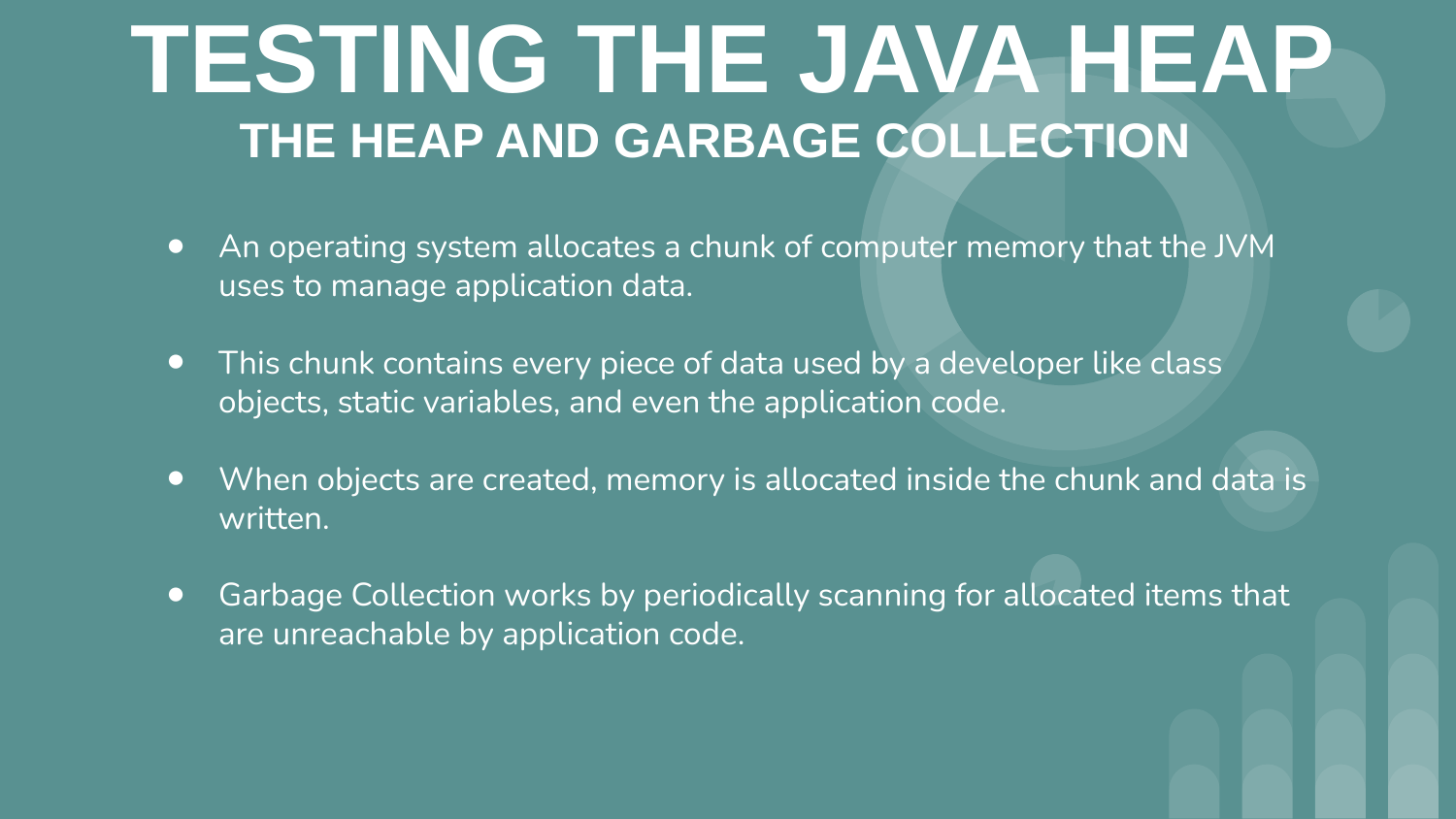

# TESTING THE JAVA HEAP
THE HEAP AND GARBAGE COLLECTION
An operating system allocates a chunk of computer memory that the JVM uses to manage application data.
This chunk contains every piece of data used by a developer like class objects, static variables, and even the application code.
When objects are created, memory is allocated inside the chunk and data is written.
Garbage Collection works by periodically scanning for allocated items that are unreachable by application code.